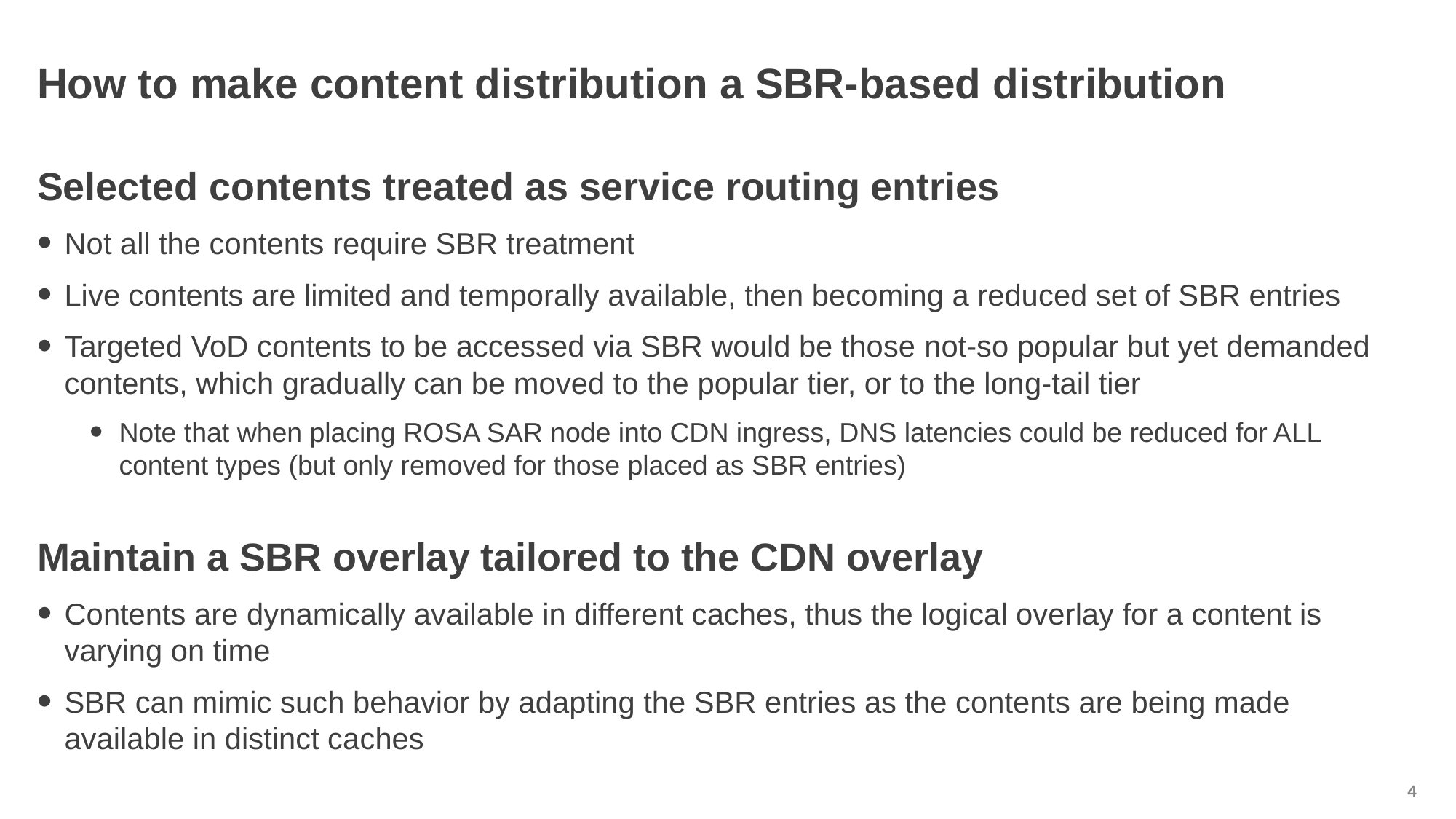

# How to make content distribution a SBR-based distribution
Selected contents treated as service routing entries
Not all the contents require SBR treatment
Live contents are limited and temporally available, then becoming a reduced set of SBR entries
Targeted VoD contents to be accessed via SBR would be those not-so popular but yet demanded contents, which gradually can be moved to the popular tier, or to the long-tail tier
Note that when placing ROSA SAR node into CDN ingress, DNS latencies could be reduced for ALL content types (but only removed for those placed as SBR entries)

Maintain a SBR overlay tailored to the CDN overlay
Contents are dynamically available in different caches, thus the logical overlay for a content is varying on time
SBR can mimic such behavior by adapting the SBR entries as the contents are being made available in distinct caches

4